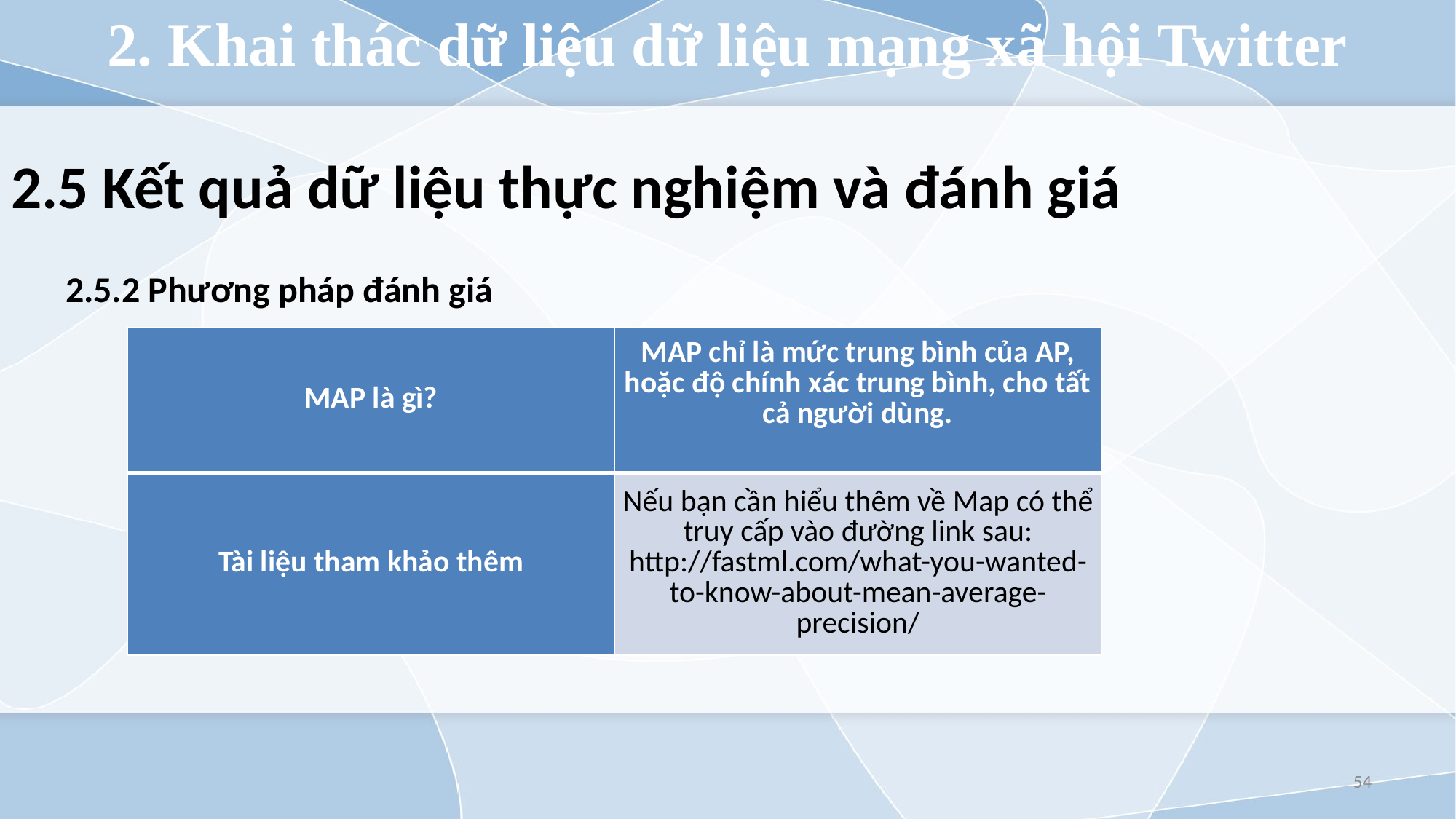

2. Khai thác dữ liệu dữ liệu mạng xã hội Twitter

# 2.5 Kết quả dữ liệu thực nghiệm và đánh giá
2.5.2 Phương pháp đánh giá

| MAP là gì? | MAP chỉ là mức trung bình của AP, hoặc độ chính xác trung bình, cho tất cả người dùng. |
| --- | --- |
| Tài liệu tham khảo thêm | Nếu bạn cần hiểu thêm về Map có thể truy cấp vào đường link sau: http://fastml.com/what-you-wanted-to-know-about-mean-average-precision/ |
54